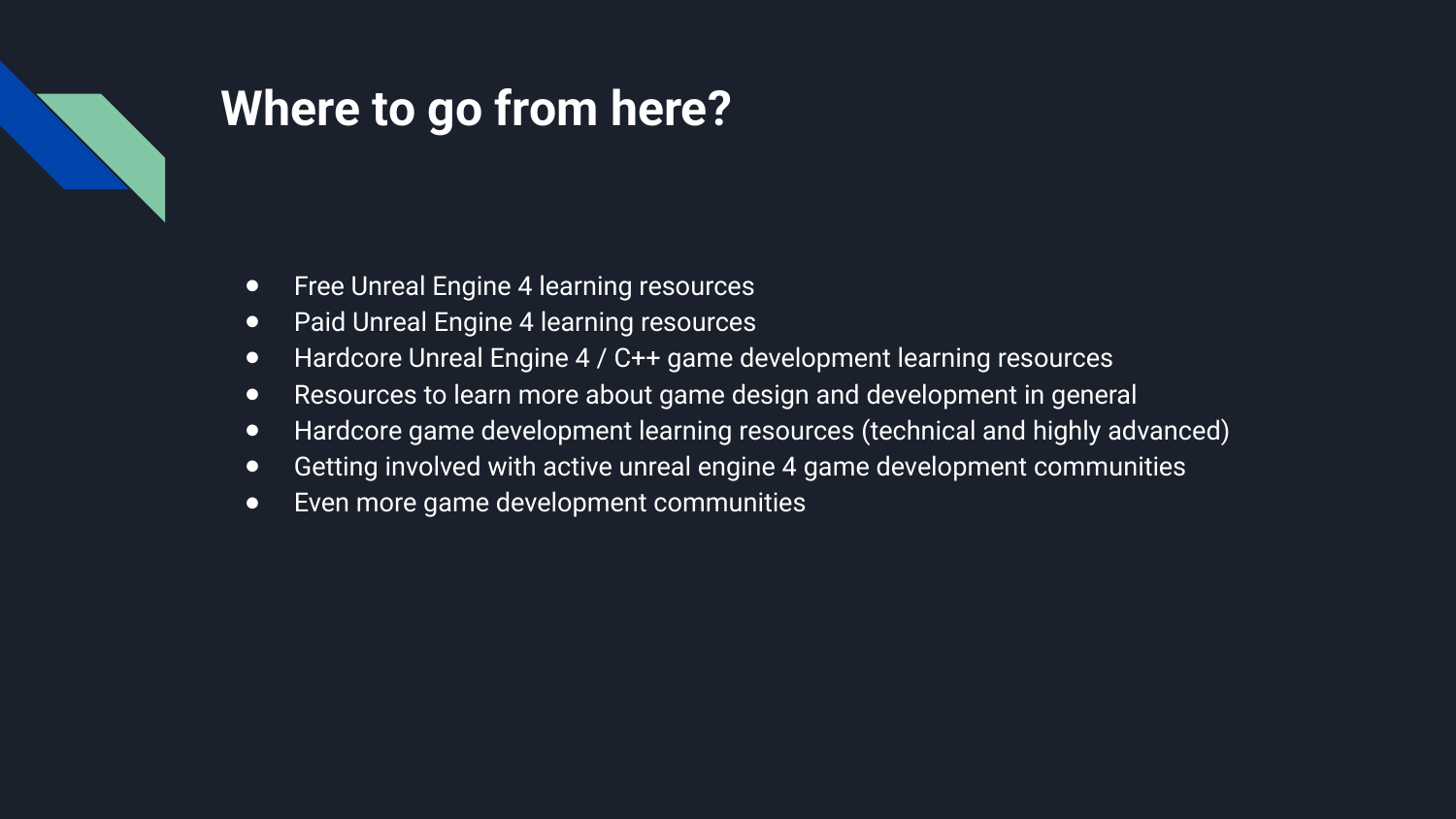

# Where to go from here?
Free Unreal Engine 4 learning resources
Paid Unreal Engine 4 learning resources
Hardcore Unreal Engine 4 / C++ game development learning resources
Resources to learn more about game design and development in general
Hardcore game development learning resources (technical and highly advanced)
Getting involved with active unreal engine 4 game development communities
Even more game development communities